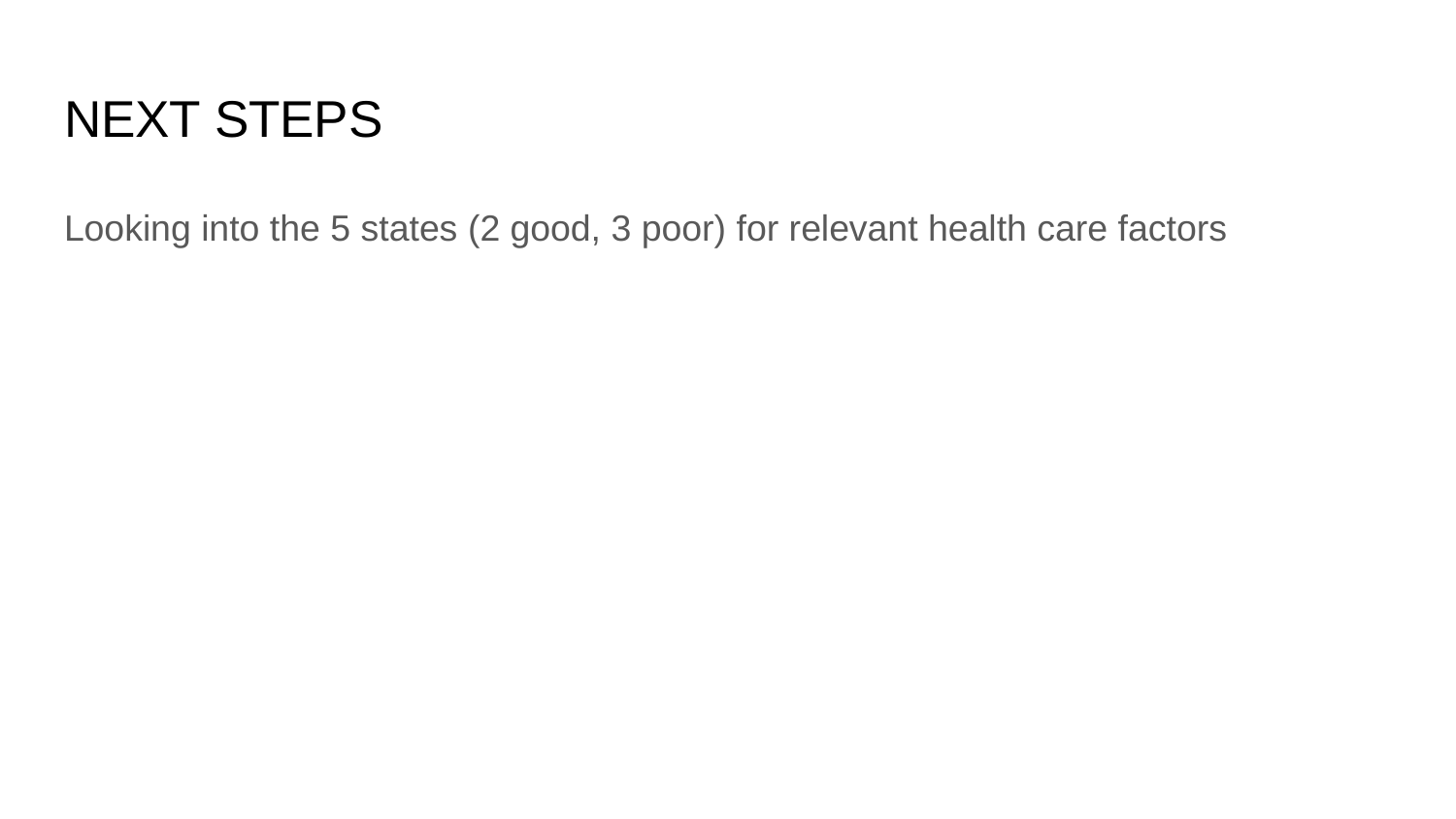

# NEXT STEPS
Looking into the 5 states (2 good, 3 poor) for relevant health care factors